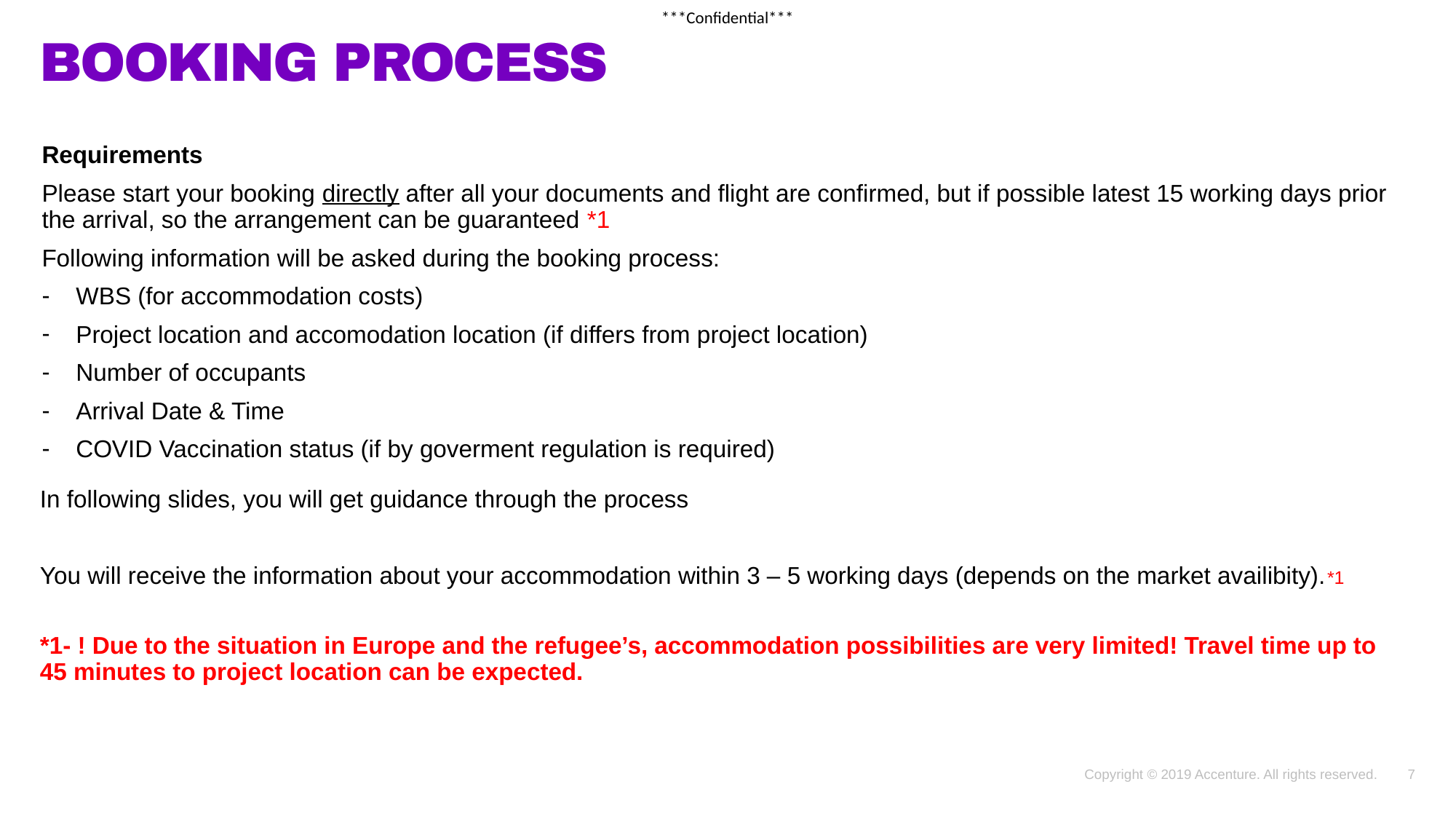

# Booking process
Requirements
Please start your booking directly after all your documents and flight are confirmed, but if possible latest 15 working days prior the arrival, so the arrangement can be guaranteed *1
Following information will be asked during the booking process:
WBS (for accommodation costs)
Project location and accomodation location (if differs from project location)
Number of occupants
Arrival Date & Time
COVID Vaccination status (if by goverment regulation is required)
In following slides, you will get guidance through the process

You will receive the information about your accommodation within 3 – 5 working days (depends on the market availibity).*1

*1- ! Due to the situation in Europe and the refugee’s, accommodation possibilities are very limited! Travel time up to 45 minutes to project location can be expected.